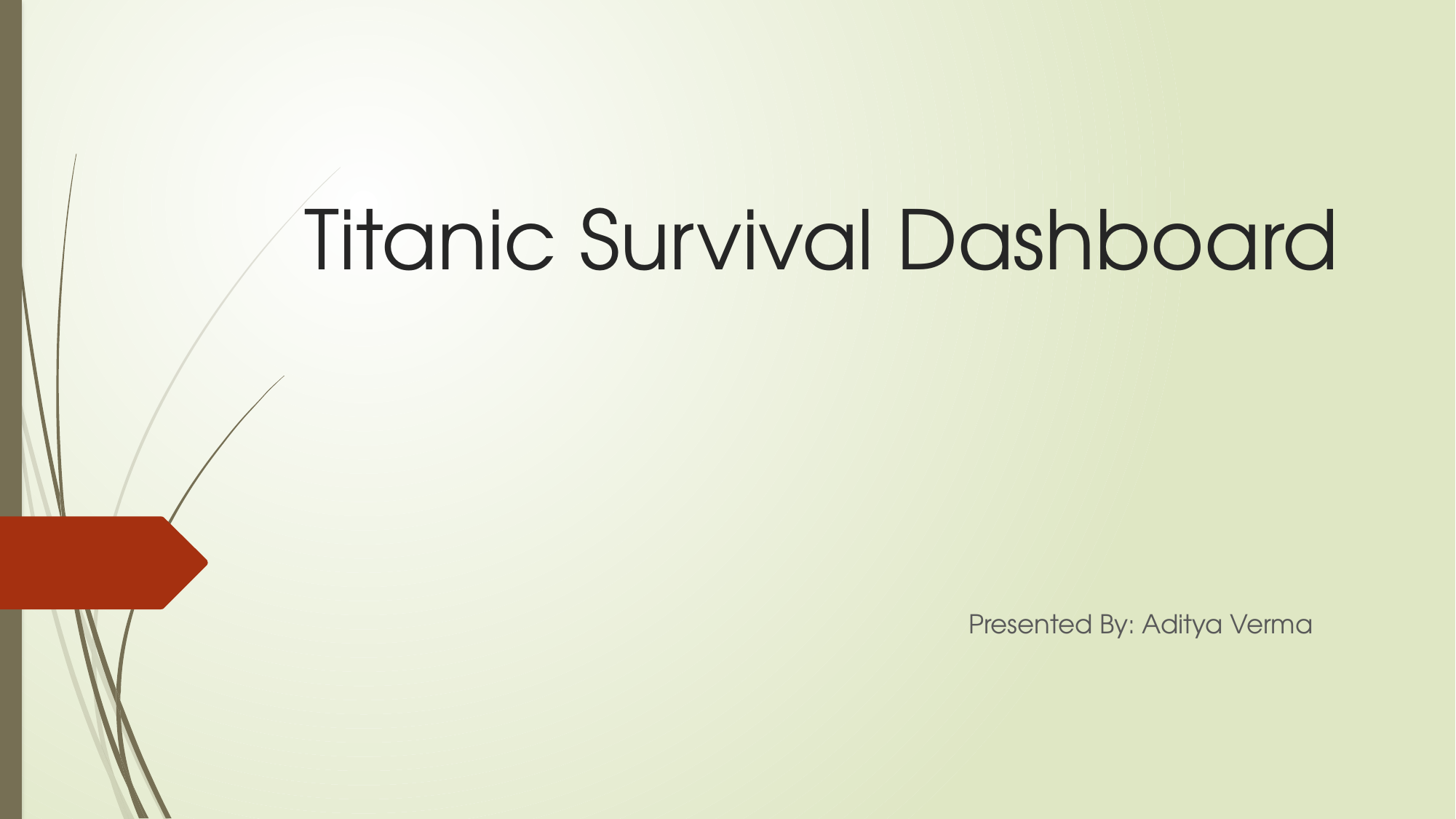

# Titanic Survival Dashboard
Presented By: Aditya Verma